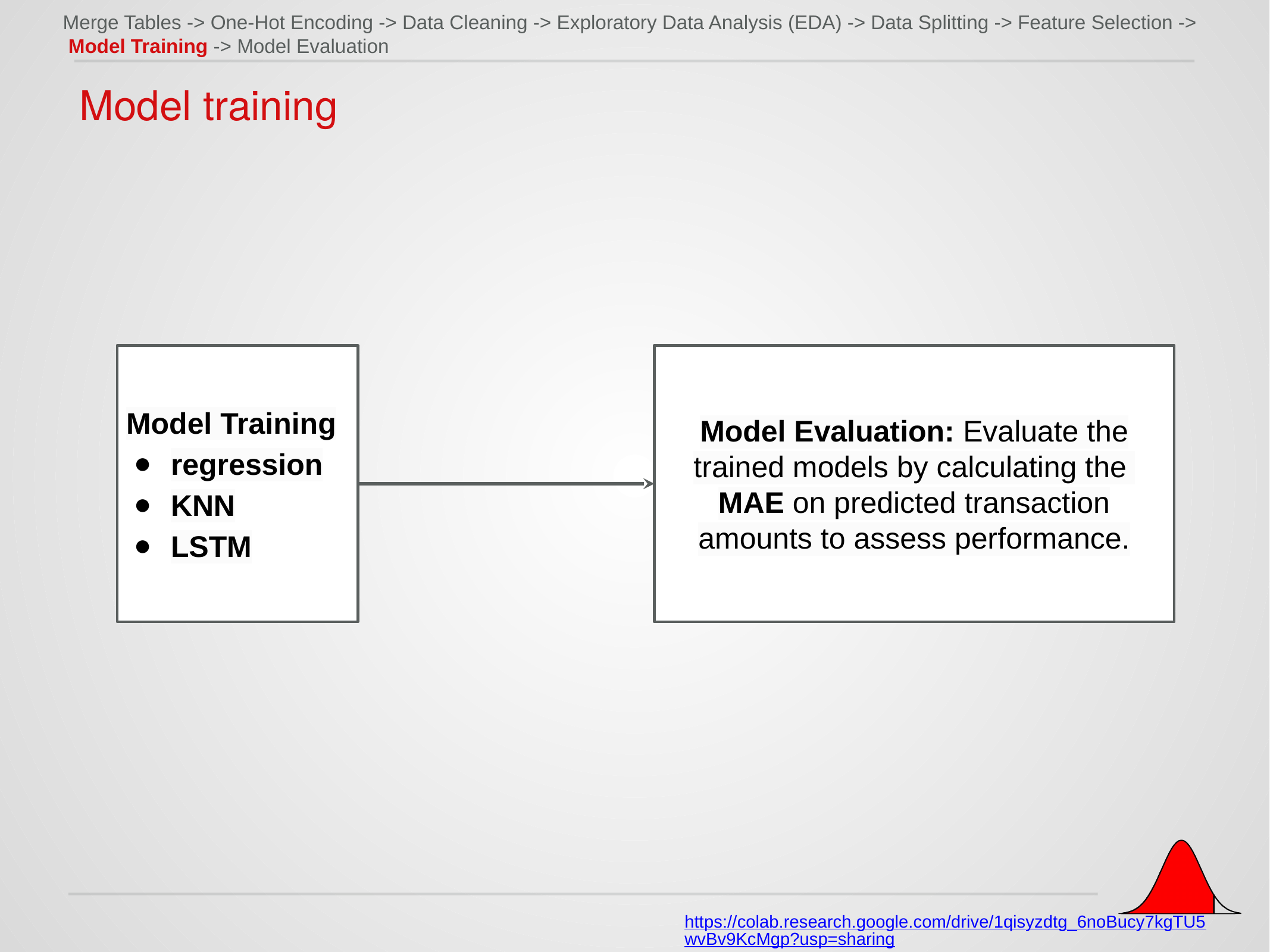

Merge Tables -> One-Hot Encoding -> Data Cleaning -> Exploratory Data Analysis (EDA) -> Data Splitting -> Feature Selection ->
 Model Training -> Model Evaluation
Model training

Model Training
regression
KNN
LSTM
Model Evaluation: Evaluate the trained models by calculating the
MAE on predicted transaction amounts to assess performance.
https://colab.research.google.com/drive/1qisyzdtg_6noBucy7kgTU5wvBv9KcMgp?usp=sharing